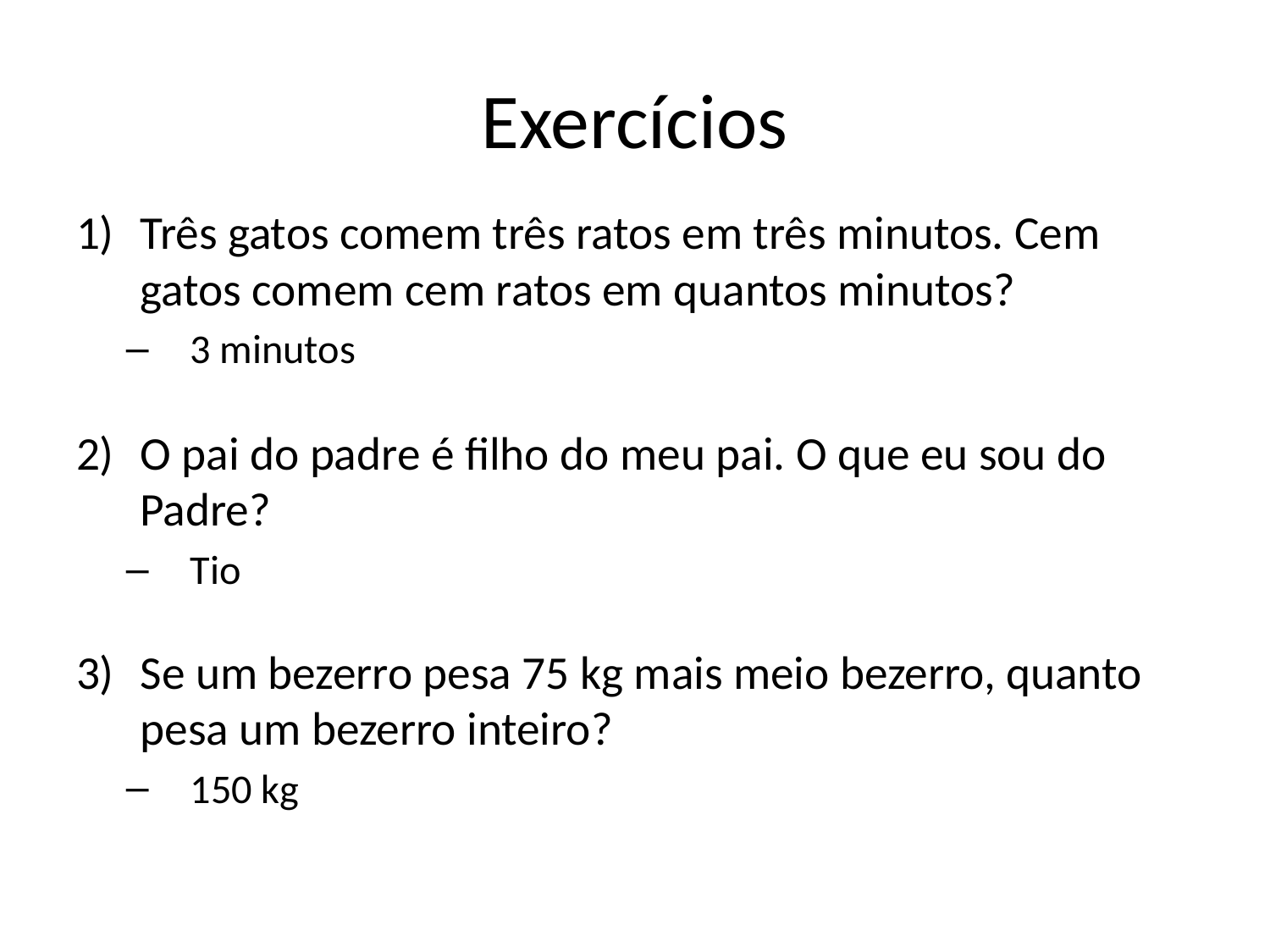

# Exercícios
Três gatos comem três ratos em três minutos. Cem gatos comem cem ratos em quantos minutos?
3 minutos

O pai do padre é filho do meu pai. O que eu sou do Padre?
Tio

Se um bezerro pesa 75 kg mais meio bezerro, quanto pesa um bezerro inteiro?
150 kg